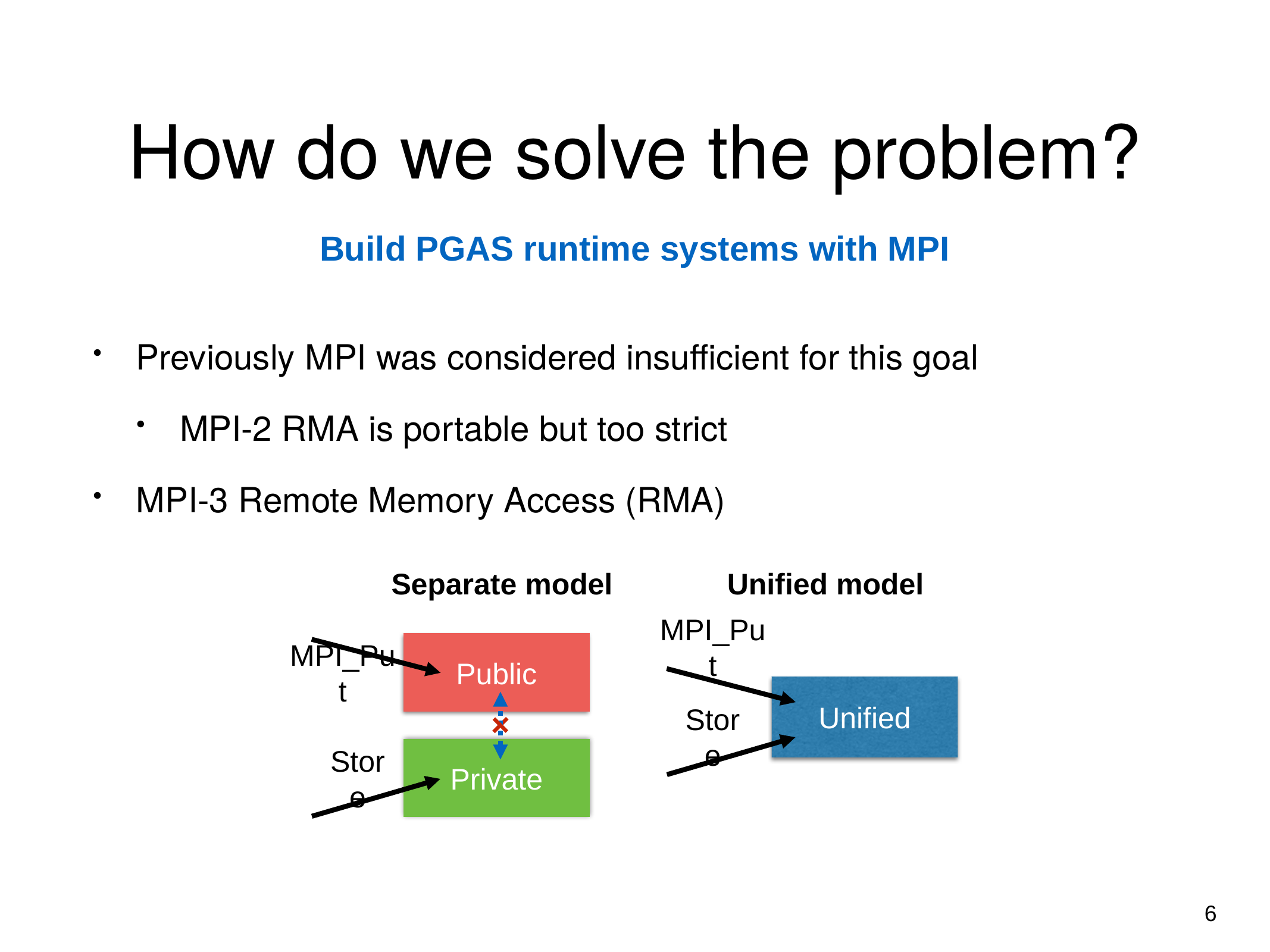

# How do we solve the problem?
Build PGAS runtime systems with MPI
Previously MPI was considered insufficient for this goal
MPI-2 RMA is portable but too strict
MPI-3 Remote Memory Access (RMA)
Separate model
Unified model
MPI_Put
Public

MPI_Put

Unified

Store

Private
Store

6